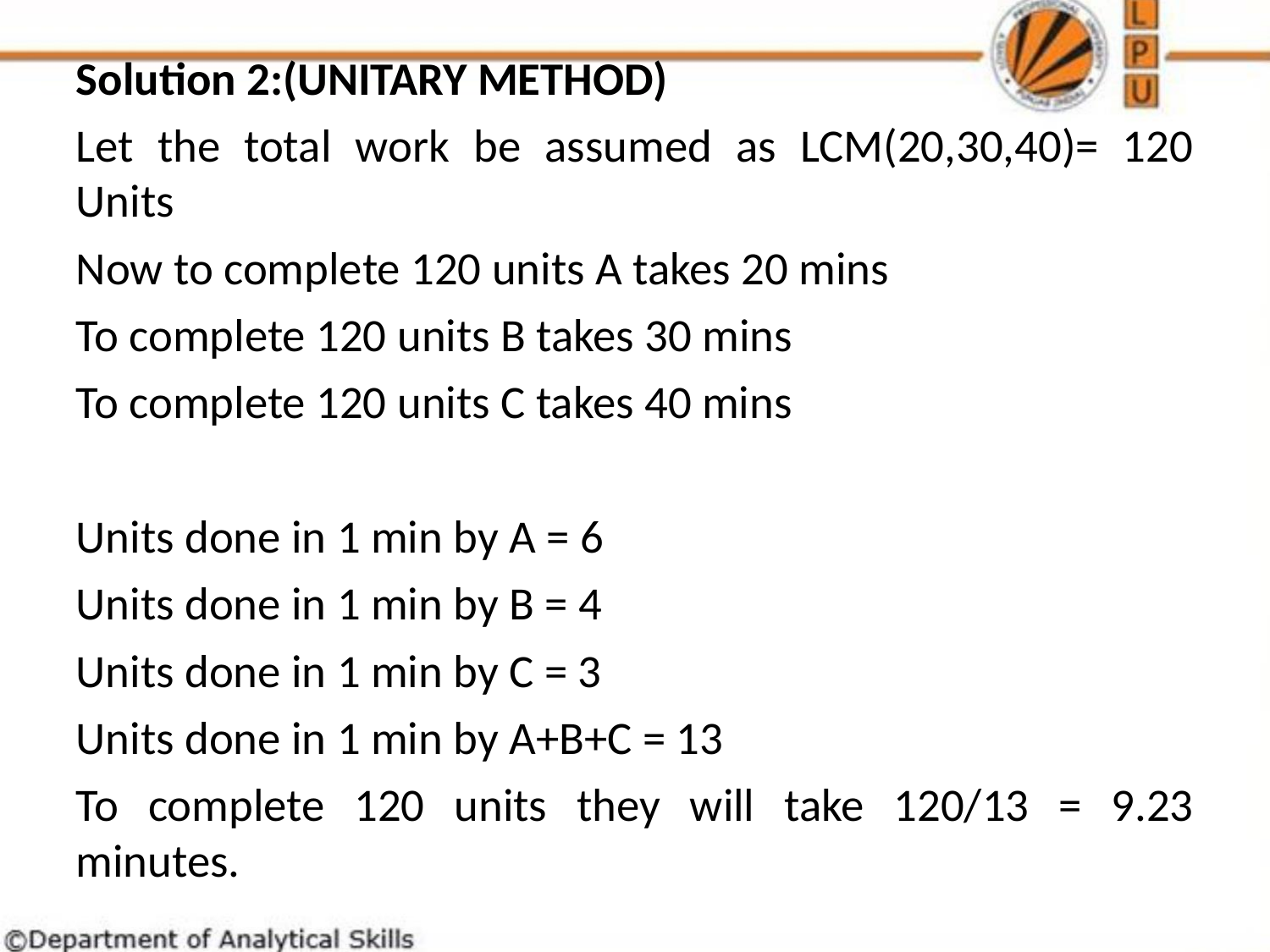

Solution 2:(UNITARY METHOD)
Let the total work be assumed as LCM(20,30,40)= 120 Units
Now to complete 120 units A takes 20 mins
To complete 120 units B takes 30 mins
To complete 120 units C takes 40 mins

Units done in 1 min by A = 6
Units done in 1 min by B = 4
Units done in 1 min by C = 3
Units done in 1 min by A+B+C = 13
To complete 120 units they will take 120/13 = 9.23 minutes.